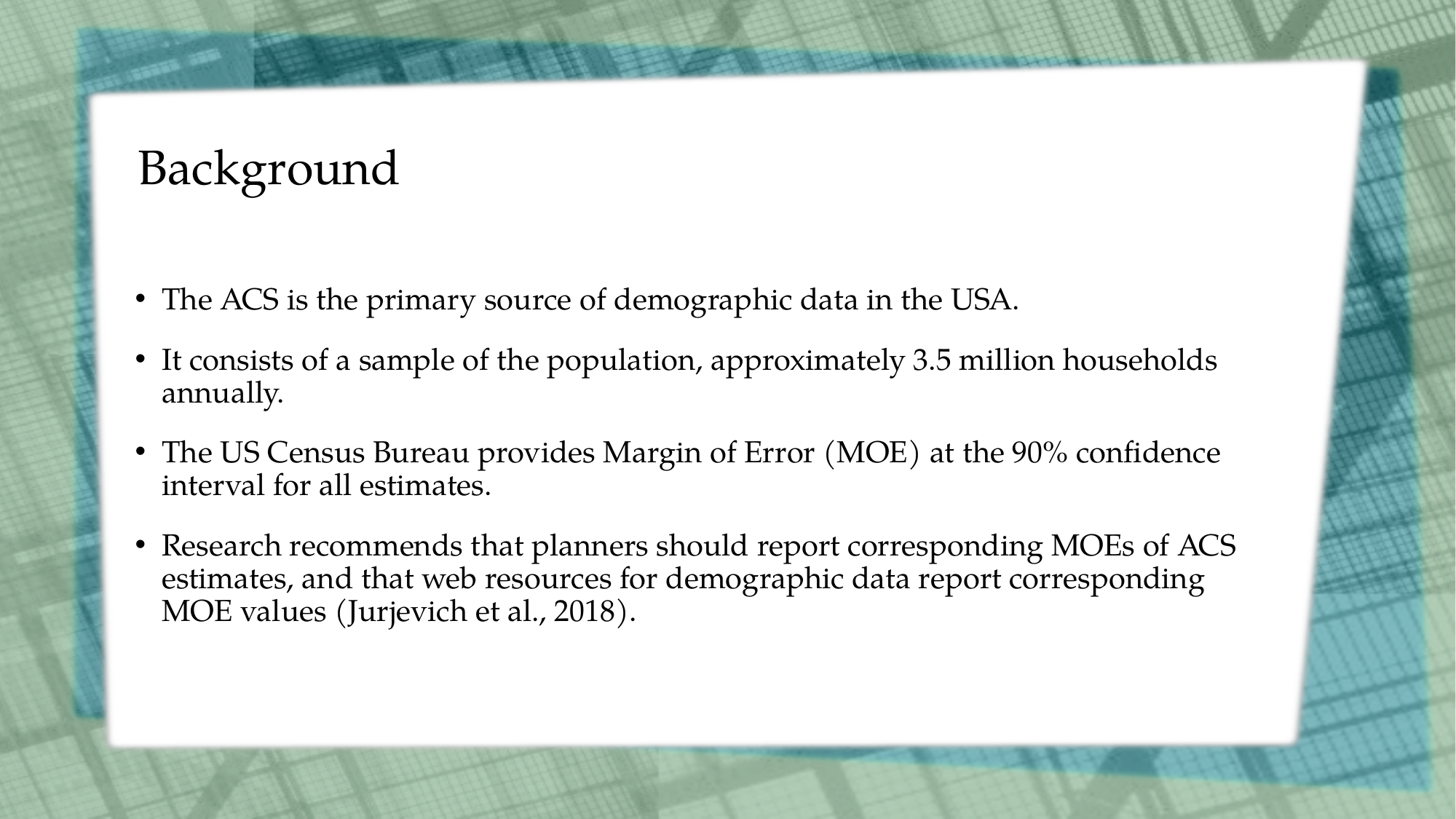

# Background
The ACS is the primary source of demographic data in the USA.
It consists of a sample of the population, approximately 3.5 million households annually.
The US Census Bureau provides Margin of Error (MOE) at the 90% confidence interval for all estimates.
Research recommends that planners should report corresponding MOEs of ACS estimates, and that web resources for demographic data report corresponding MOE values (Jurjevich et al., 2018).